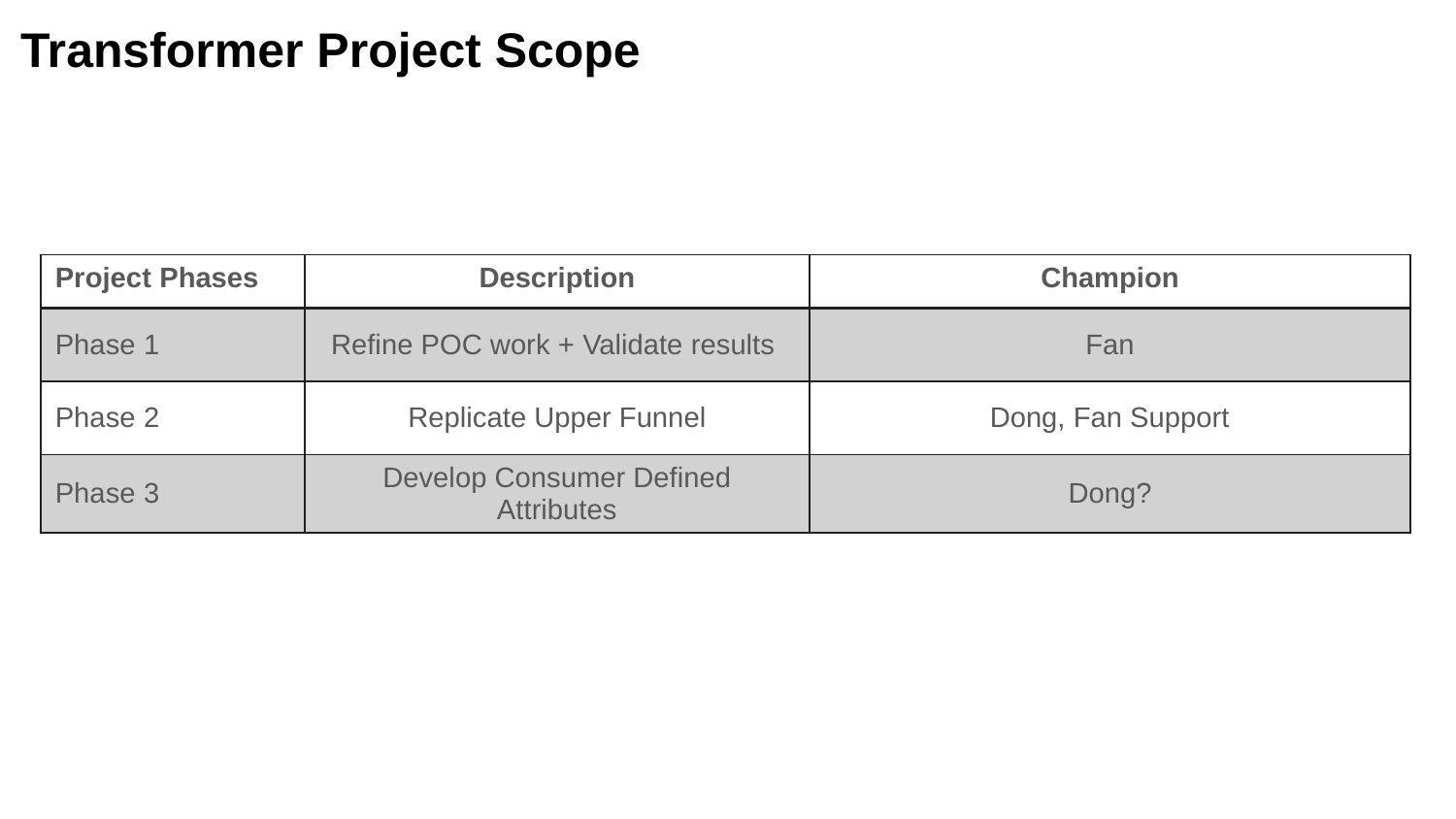

Transformer Project Scope
| Project Phases | Description | Champion |
| --- | --- | --- |
| Phase 1 | Refine POC work + Validate results | Fan |
| Phase 2 | Replicate Upper Funnel | Dong, Fan Support |
| Phase 3 | Develop Consumer Defined Attributes | Dong? |